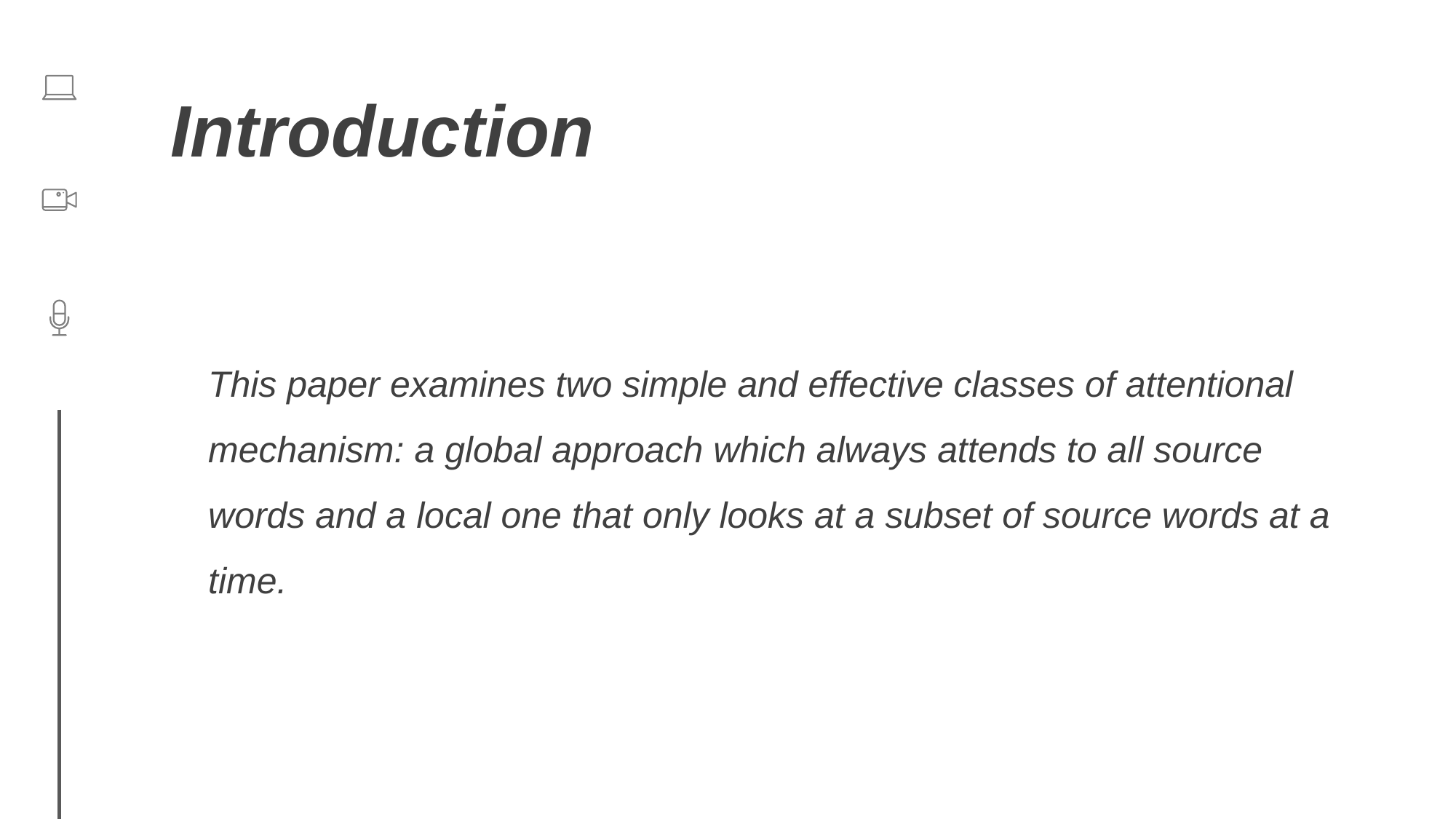

Introduction
This paper examines two simple and effective classes of attentional mechanism: a global approach which always attends to all source words and a local one that only looks at a subset of source words at a time.